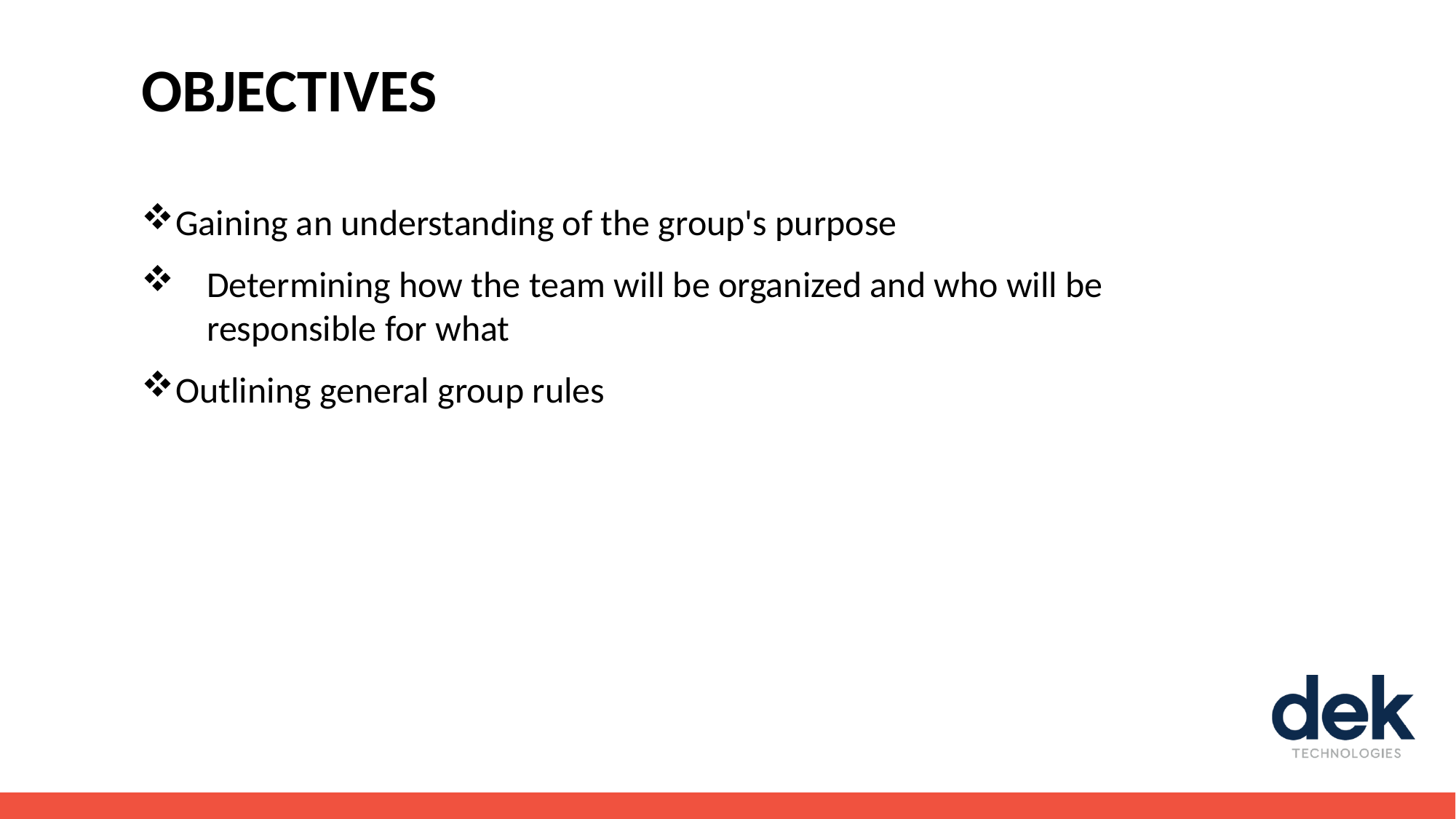

# OBJECTIVES
Gaining an understanding of the group's purpose
Determining how the team will be organized and who will be responsible for what
Outlining general group rules